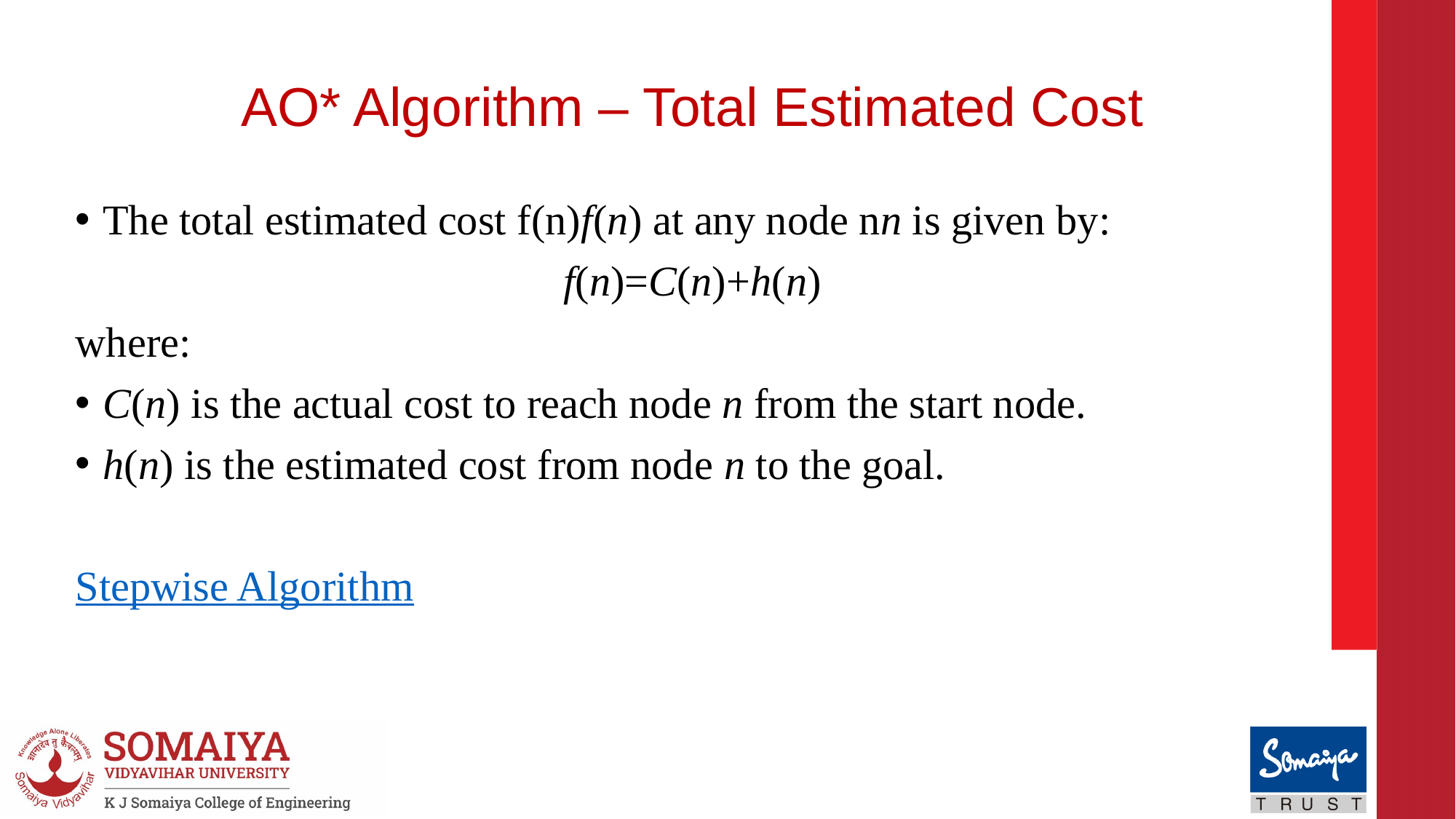

# AO* Algorithm – Total Estimated Cost
The total estimated cost f(n)f(n) at any node nn is given by:
f(n)=C(n)+h(n)
where:
C(n) is the actual cost to reach node n from the start node.
h(n) is the estimated cost from node n to the goal.

Stepwise Algorithm